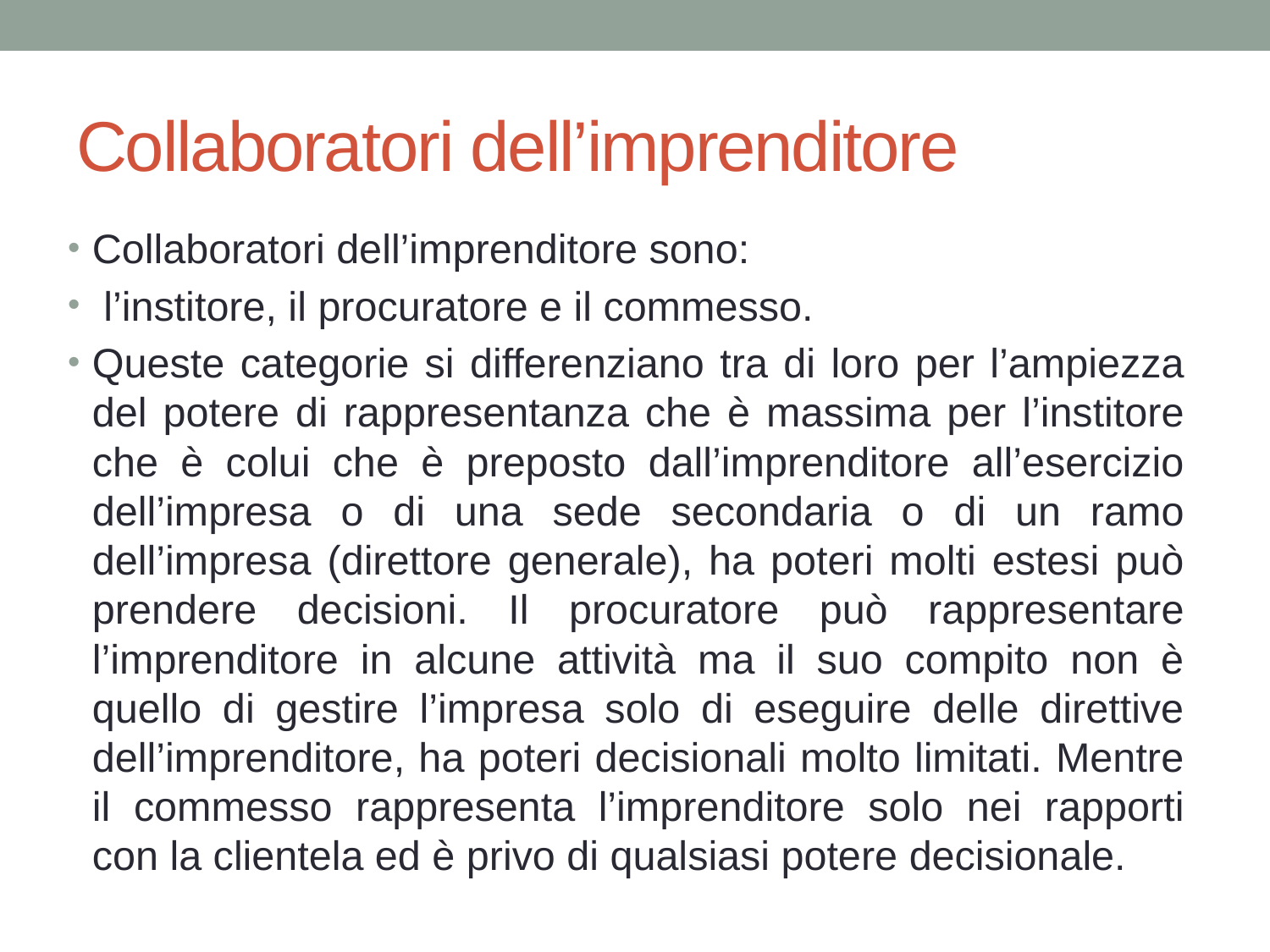

# Collaboratori dell’imprenditore
Collaboratori dell’imprenditore sono:
 l’institore, il procuratore e il commesso.
Queste categorie si differenziano tra di loro per l’ampiezza del potere di rappresentanza che è massima per l’institore che è colui che è preposto dall’imprenditore all’esercizio dell’impresa o di una sede secondaria o di un ramo dell’impresa (direttore generale), ha poteri molti estesi può prendere decisioni. Il procuratore può rappresentare l’imprenditore in alcune attività ma il suo compito non è quello di gestire l’impresa solo di eseguire delle direttive dell’imprenditore, ha poteri decisionali molto limitati. Mentre il commesso rappresenta l’imprenditore solo nei rapporti con la clientela ed è privo di qualsiasi potere decisionale.